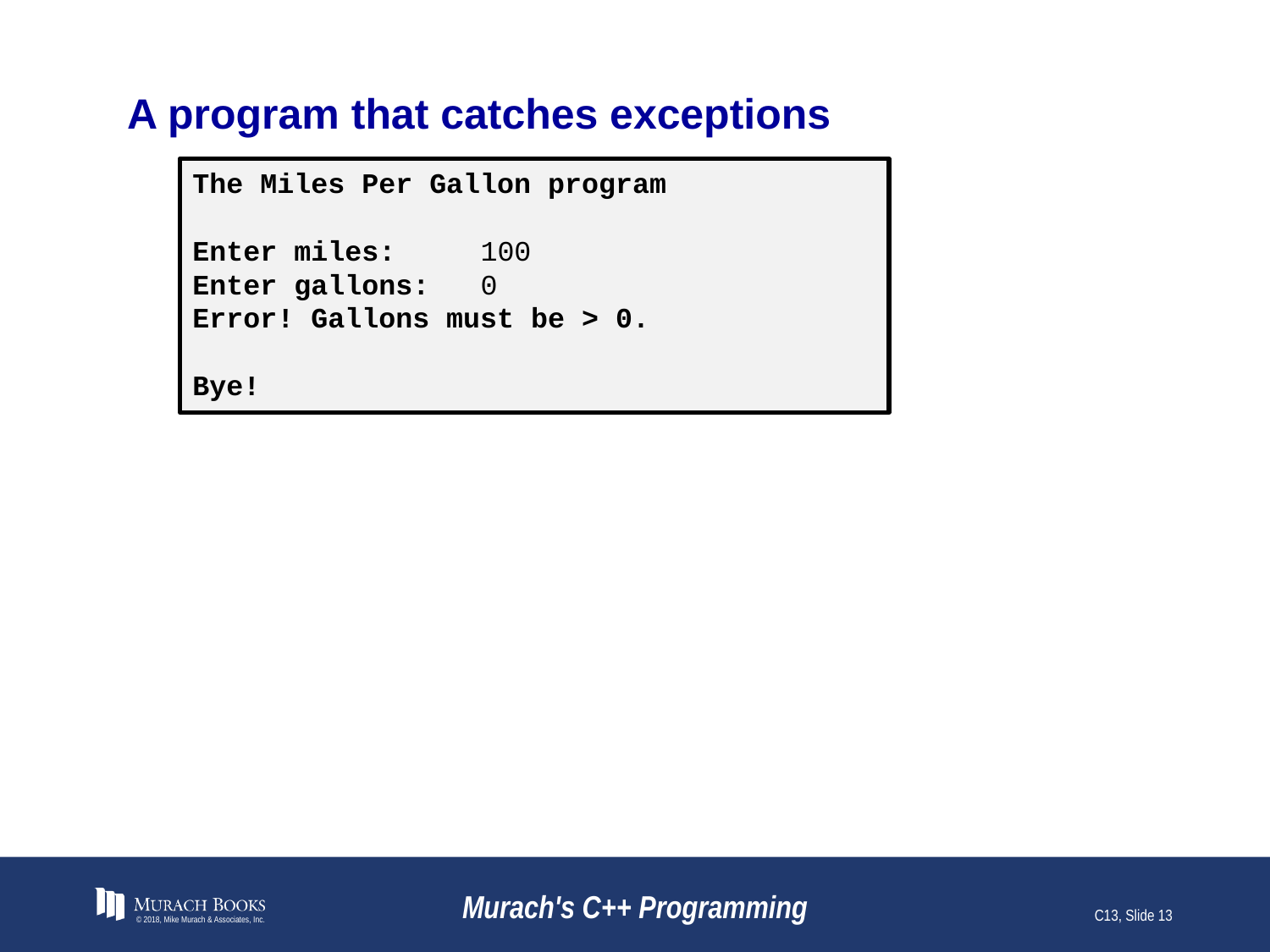

# A program that catches exceptions
The Miles Per Gallon program

Enter miles:     100
Enter gallons:   0
Error! Gallons must be > 0.

Bye!

© 2018, Mike Murach & Associates, Inc.
Murach's C++ Programming

C13, Slide 13